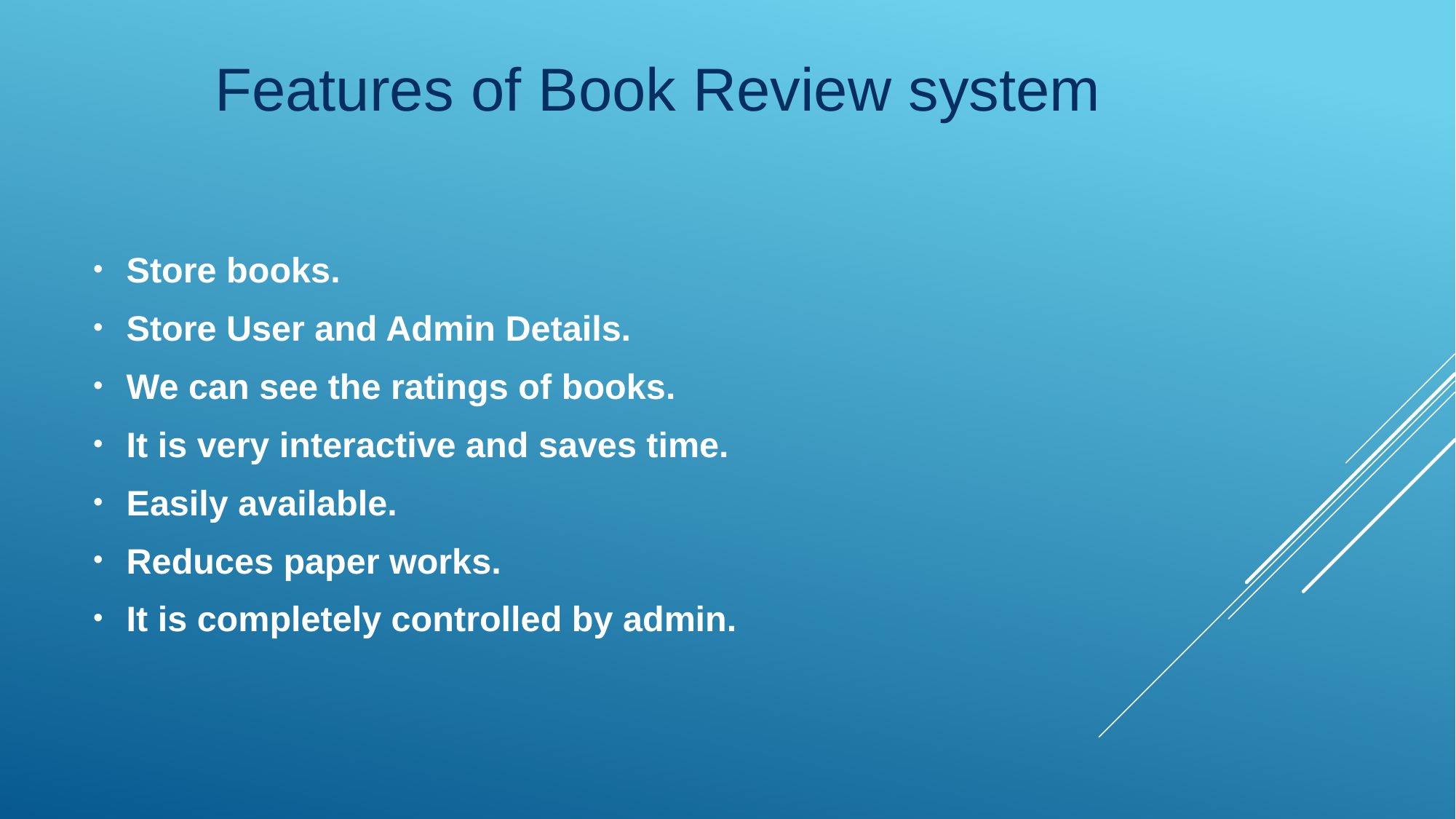

Features of Book Review system
Store books.
Store User and Admin Details.
We can see the ratings of books.
It is very interactive and saves time.
Easily available.
Reduces paper works.
It is completely controlled by admin.